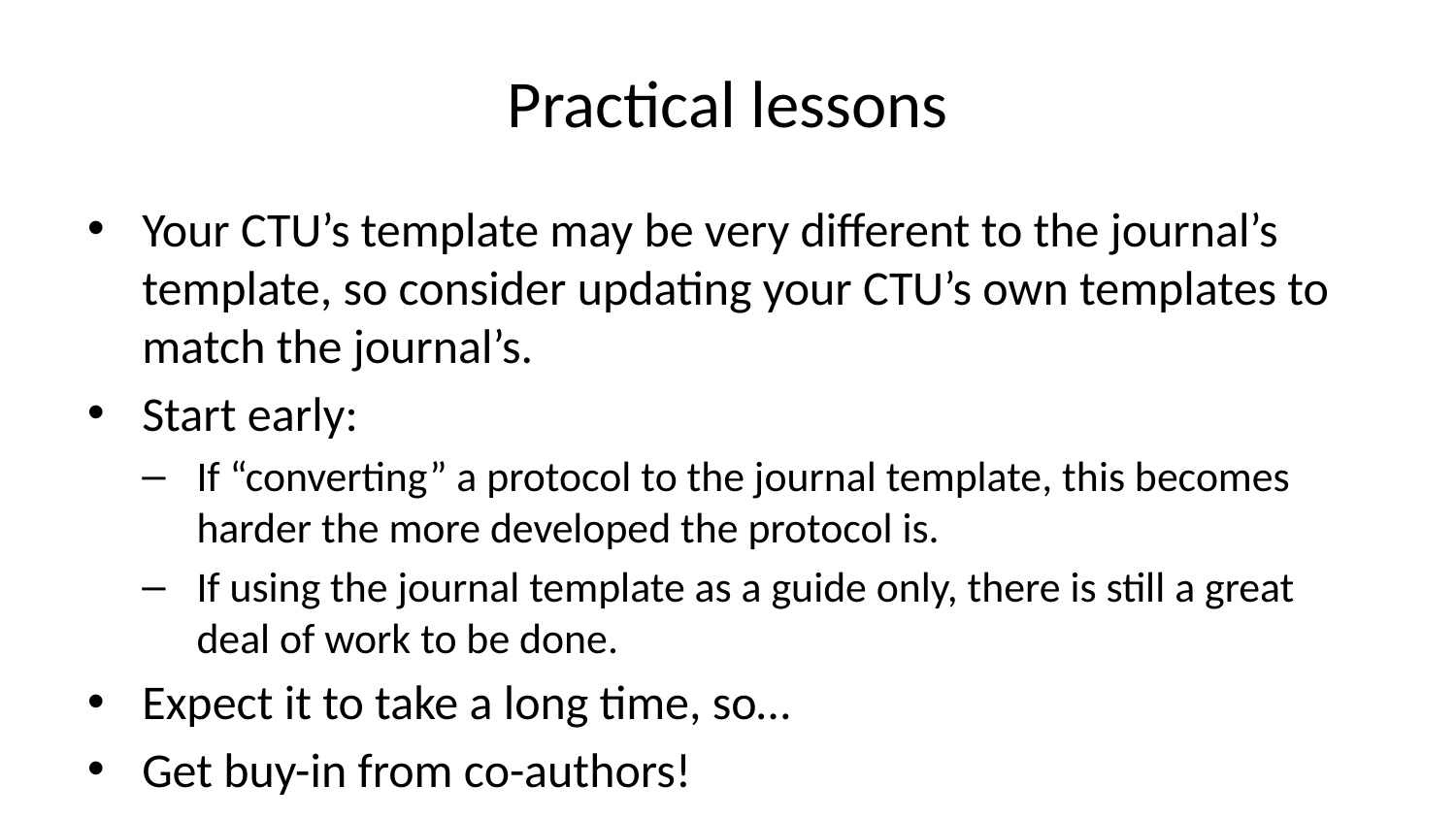

# Practical lessons
Your CTU’s template may be very different to the journal’s template, so consider updating your CTU’s own templates to match the journal’s.
Start early:
If “converting” a protocol to the journal template, this becomes harder the more developed the protocol is.
If using the journal template as a guide only, there is still a great deal of work to be done.
Expect it to take a long time, so…
Get buy-in from co-authors!